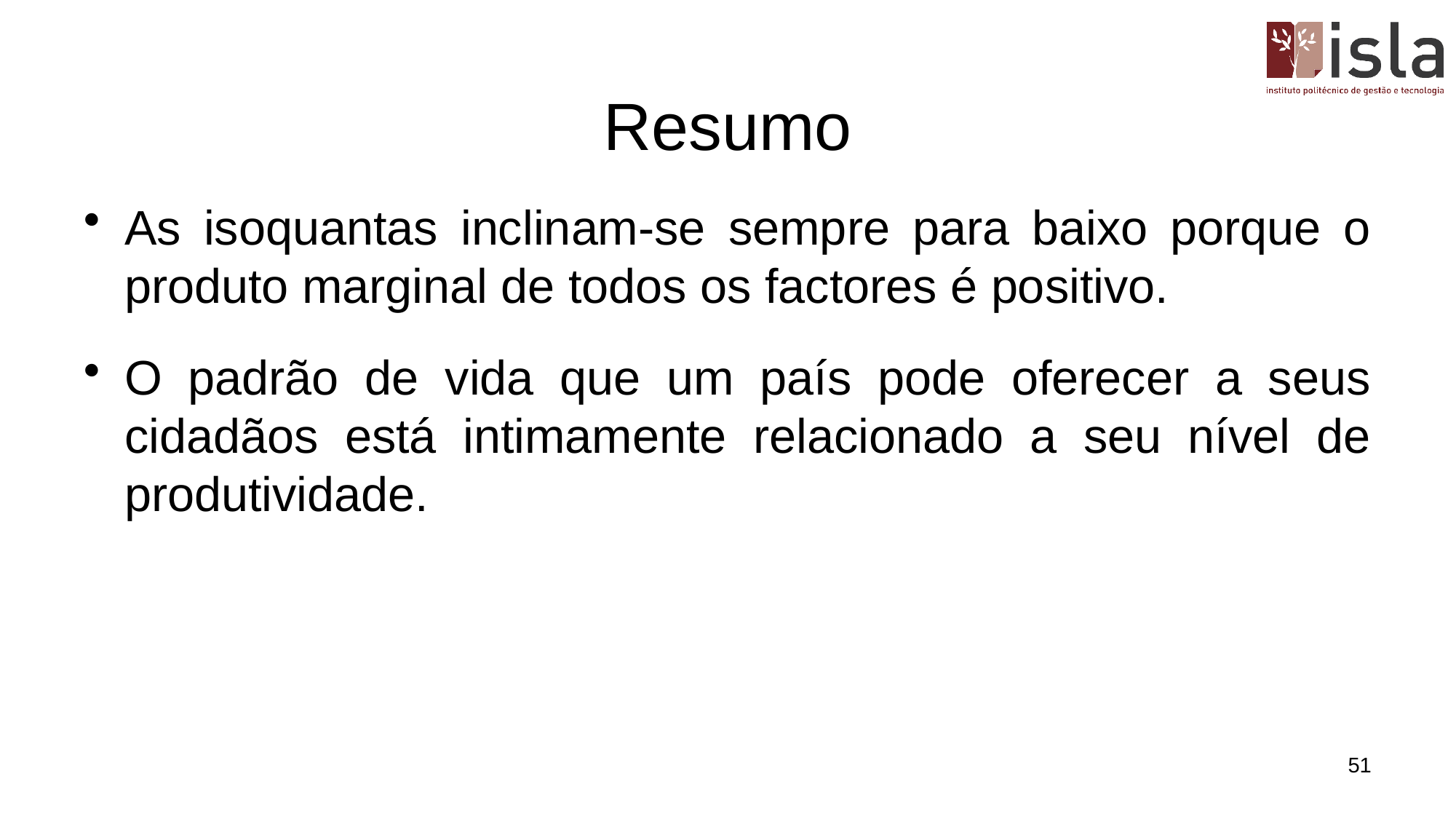

# Resumo
As isoquantas inclinam-se sempre para baixo porque o produto marginal de todos os factores é positivo.
O padrão de vida que um país pode oferecer a seus cidadãos está intimamente relacionado a seu nível de produtividade.
51